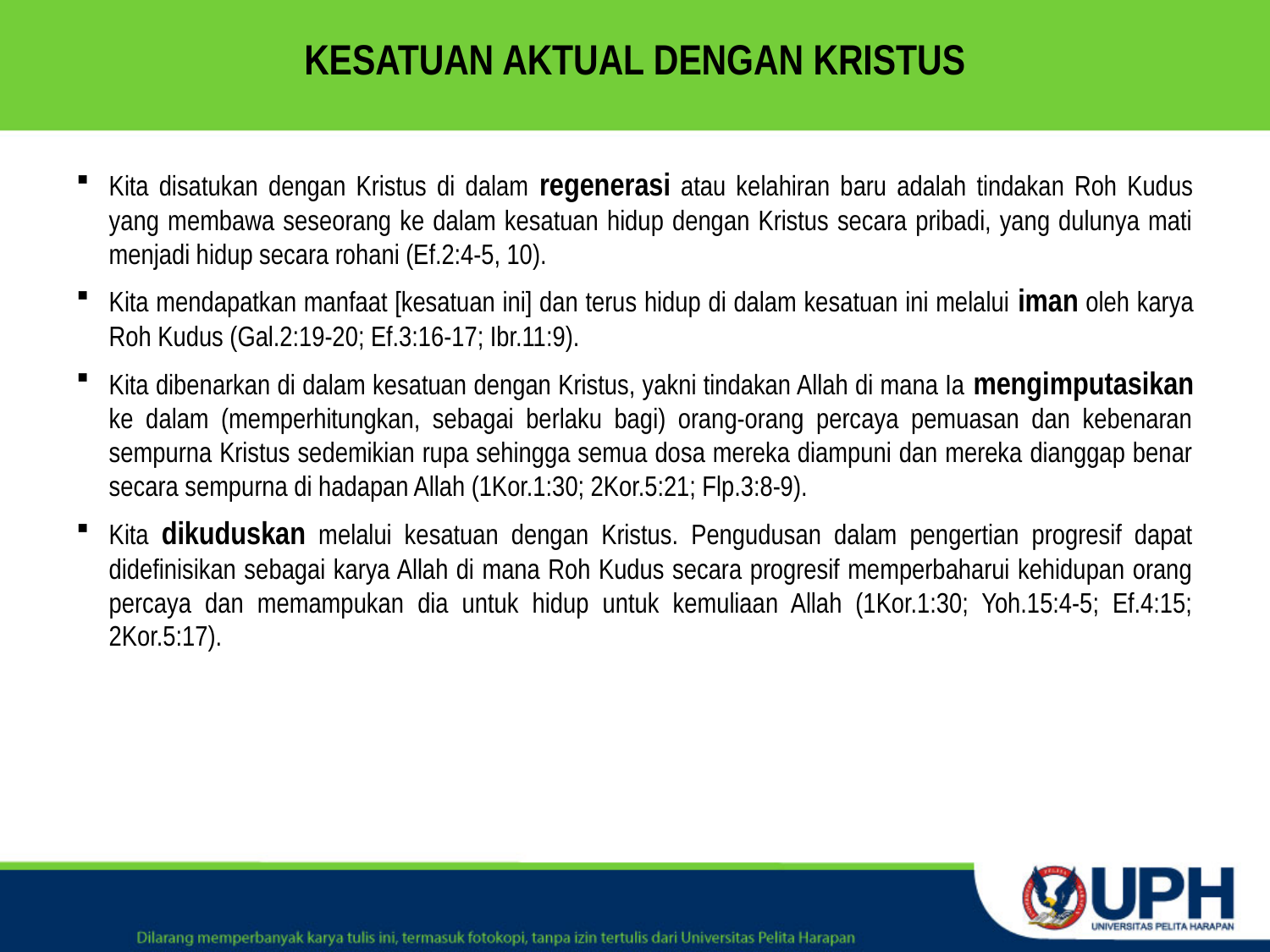

# KESATUAN AKTUAL DENGAN KRISTUS
Kita disatukan dengan Kristus di dalam regenerasi atau kelahiran baru adalah tindakan Roh Kudus yang membawa seseorang ke dalam kesatuan hidup dengan Kristus secara pribadi, yang dulunya mati menjadi hidup secara rohani (Ef.2:4-5, 10).
Kita mendapatkan manfaat [kesatuan ini] dan terus hidup di dalam kesatuan ini melalui iman oleh karya Roh Kudus (Gal.2:19-20; Ef.3:16-17; Ibr.11:9).
Kita dibenarkan di dalam kesatuan dengan Kristus, yakni tindakan Allah di mana Ia mengimputasikan ke dalam (memperhitungkan, sebagai berlaku bagi) orang-orang percaya pemuasan dan kebenaran sempurna Kristus sedemikian rupa sehingga semua dosa mereka diampuni dan mereka dianggap benar secara sempurna di hadapan Allah (1Kor.1:30; 2Kor.5:21; Flp.3:8-9).
Kita dikuduskan melalui kesatuan dengan Kristus. Pengudusan dalam pengertian progresif dapat didefinisikan sebagai karya Allah di mana Roh Kudus secara progresif memperbaharui kehidupan orang percaya dan memampukan dia untuk hidup untuk kemuliaan Allah (1Kor.1:30; Yoh.15:4-5; Ef.4:15; 2Kor.5:17).